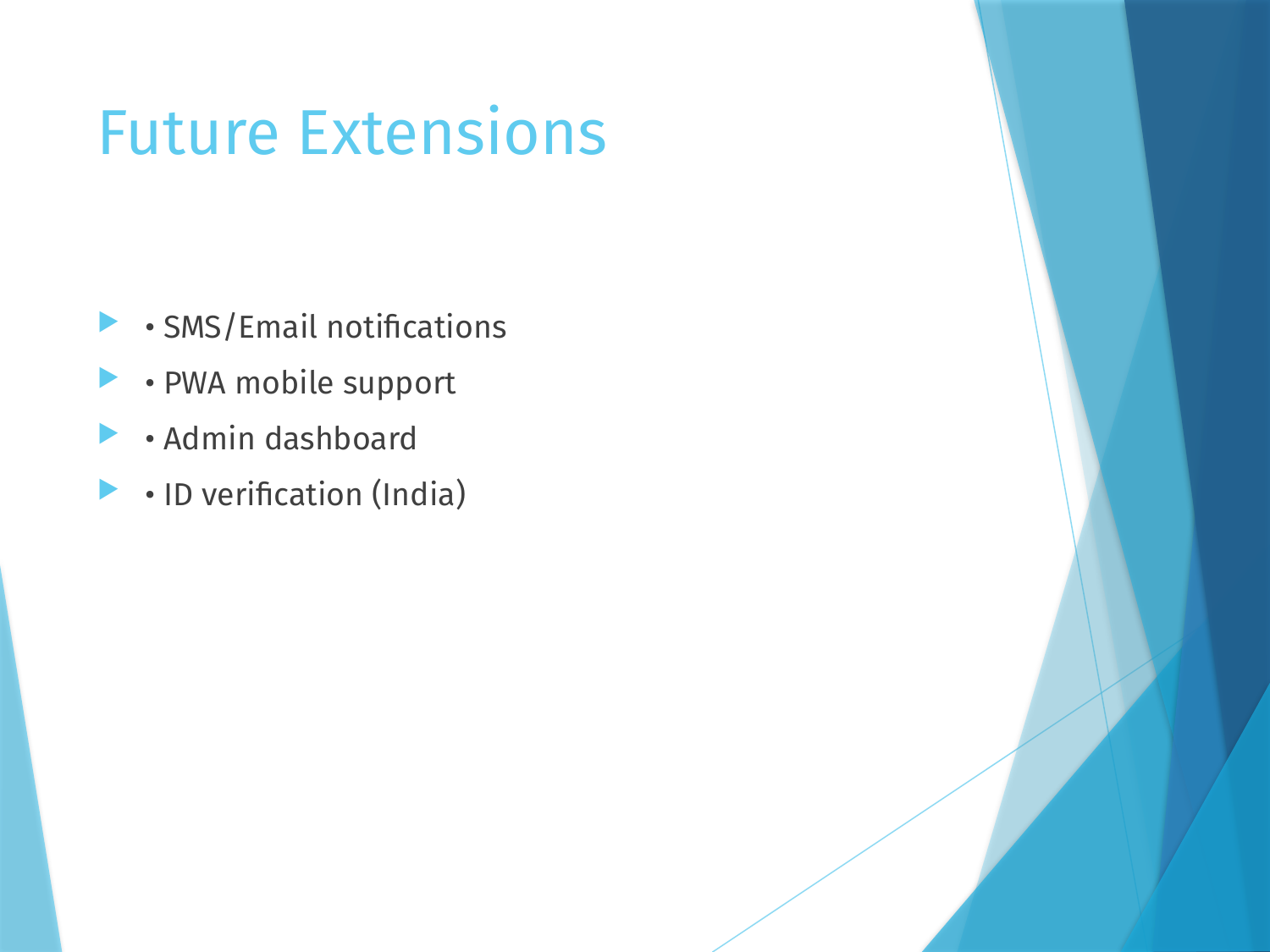

# Future Extensions
• SMS/Email notifications
• PWA mobile support
• Admin dashboard
• ID verification (India)